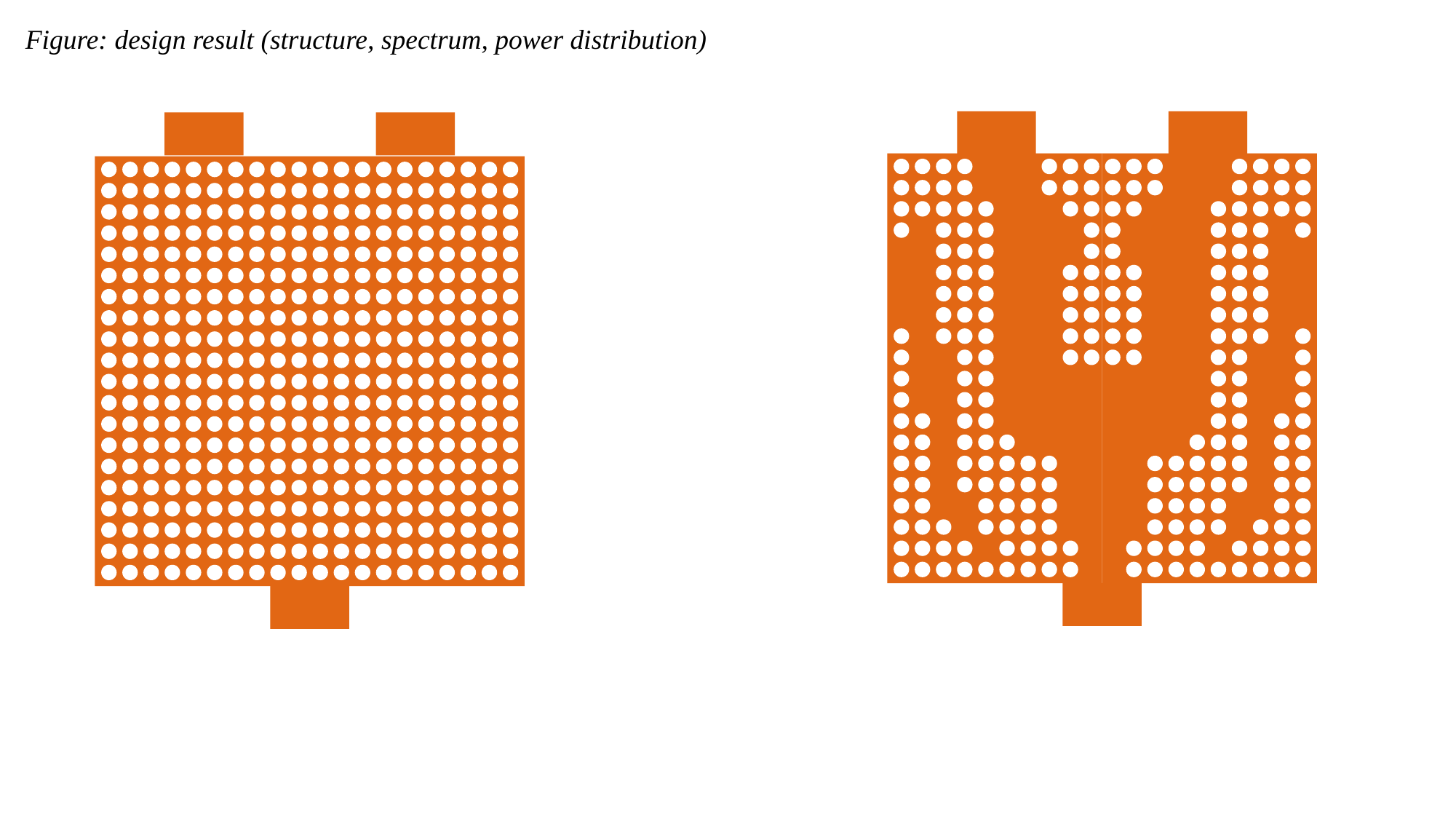

Figure: design result (structure, spectrum, power distribution)